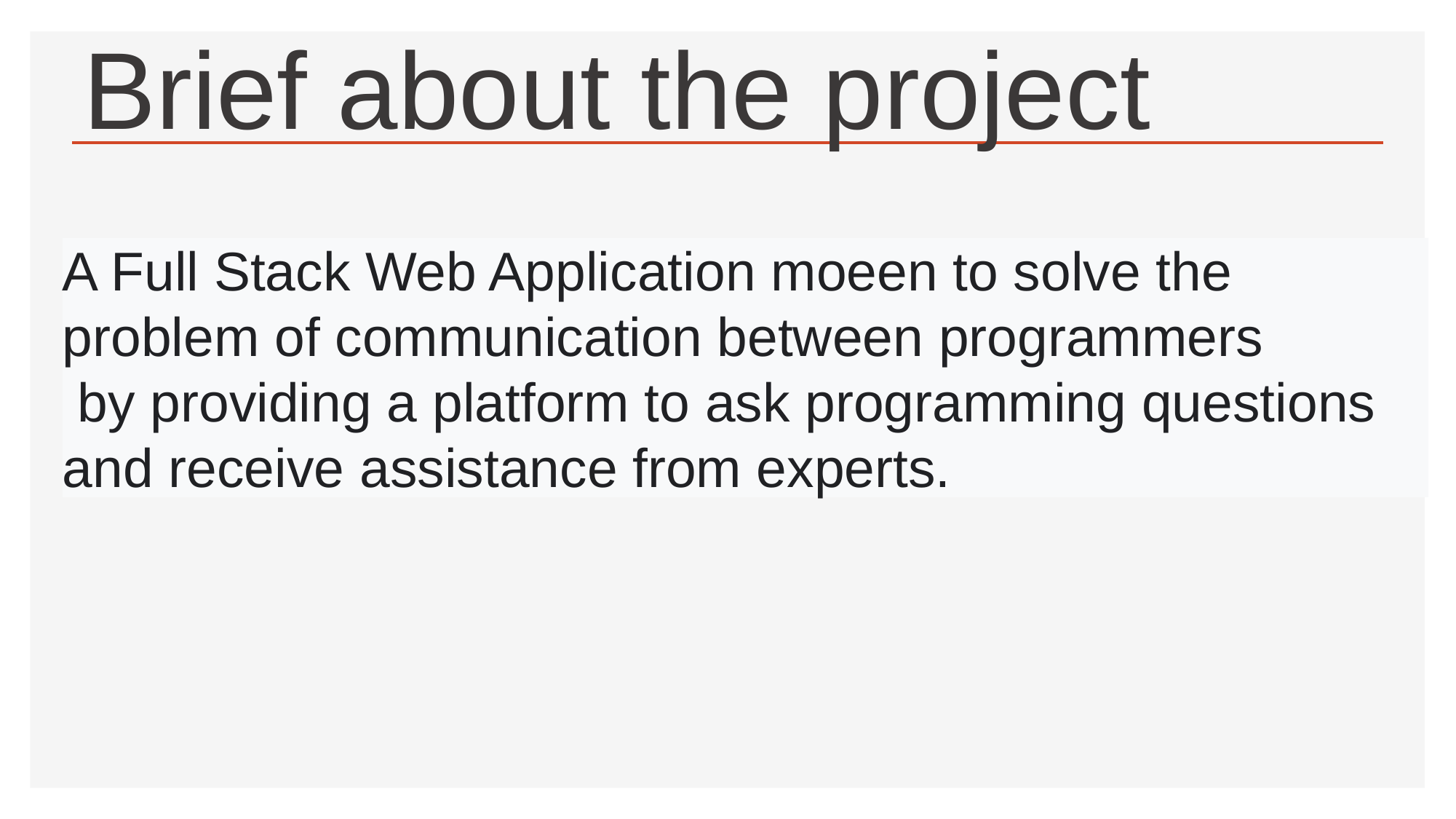

# Brief about the project
A Full Stack Web Application moeen to solve the problem of communication between programmers
 by providing a platform to ask programming questions and receive assistance from experts.